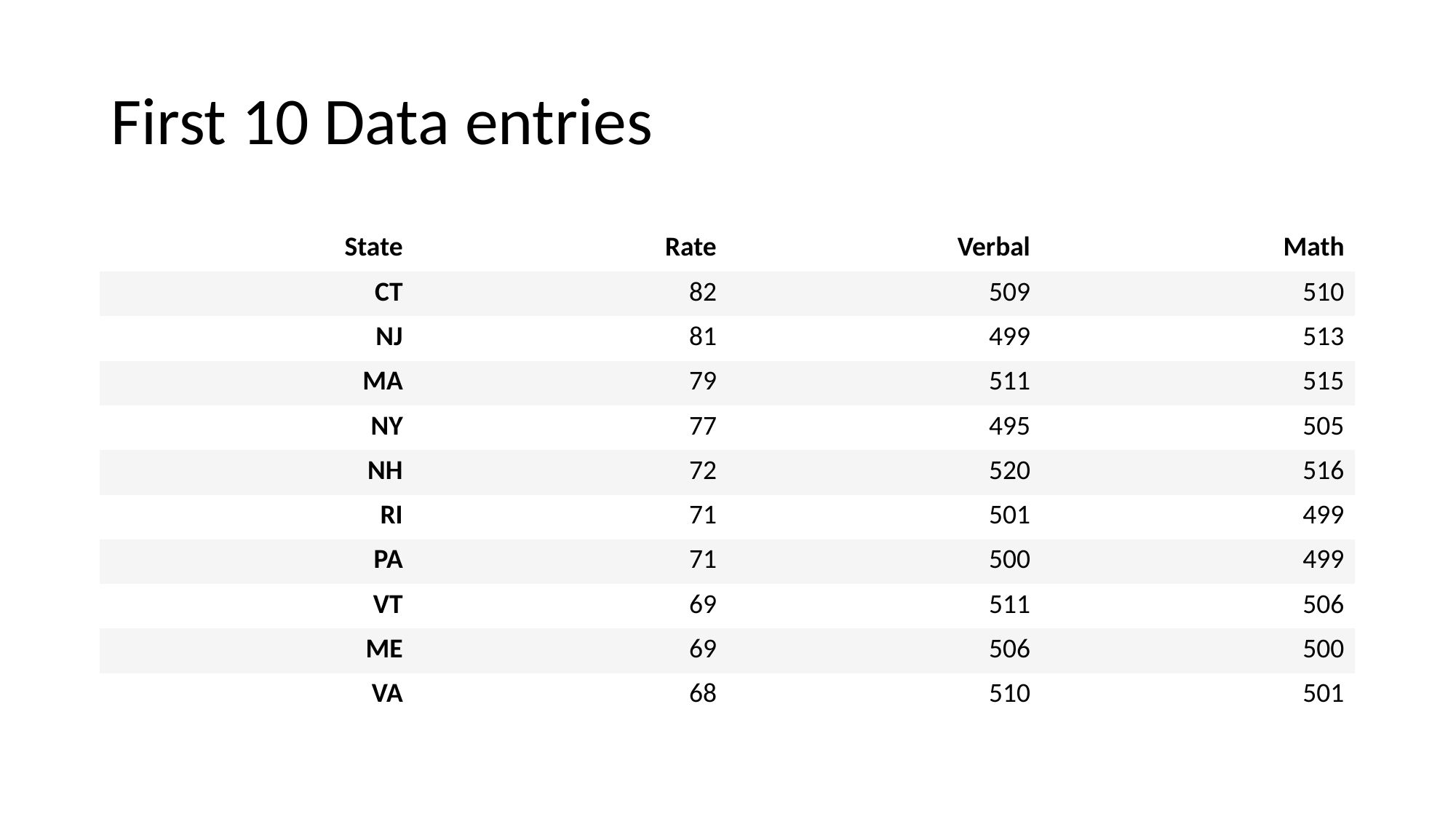

# First 10 Data entries
| State | Rate | Verbal | Math |
| --- | --- | --- | --- |
| CT | 82 | 509 | 510 |
| NJ | 81 | 499 | 513 |
| MA | 79 | 511 | 515 |
| NY | 77 | 495 | 505 |
| NH | 72 | 520 | 516 |
| RI | 71 | 501 | 499 |
| PA | 71 | 500 | 499 |
| VT | 69 | 511 | 506 |
| ME | 69 | 506 | 500 |
| VA | 68 | 510 | 501 |